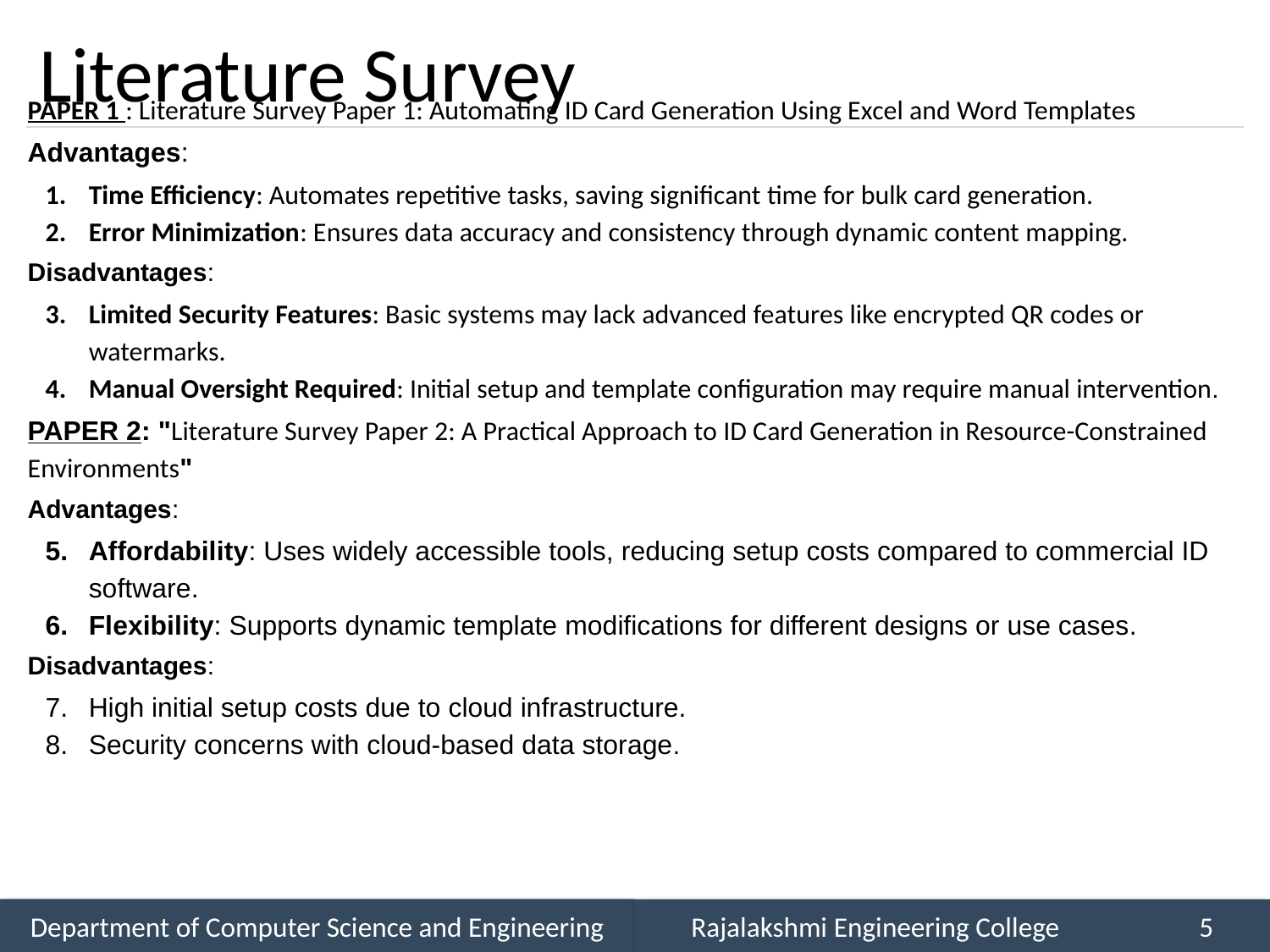

# Literature Survey
PAPER 1 : Literature Survey Paper 1: Automating ID Card Generation Using Excel and Word Templates
Advantages:
Time Efficiency: Automates repetitive tasks, saving significant time for bulk card generation.
Error Minimization: Ensures data accuracy and consistency through dynamic content mapping.
Disadvantages:
Limited Security Features: Basic systems may lack advanced features like encrypted QR codes or watermarks.
Manual Oversight Required: Initial setup and template configuration may require manual intervention.
PAPER 2: "Literature Survey Paper 2: A Practical Approach to ID Card Generation in Resource-Constrained Environments"
Advantages:
Affordability: Uses widely accessible tools, reducing setup costs compared to commercial ID software.
Flexibility: Supports dynamic template modifications for different designs or use cases.
Disadvantages:
High initial setup costs due to cloud infrastructure.
Security concerns with cloud-based data storage.